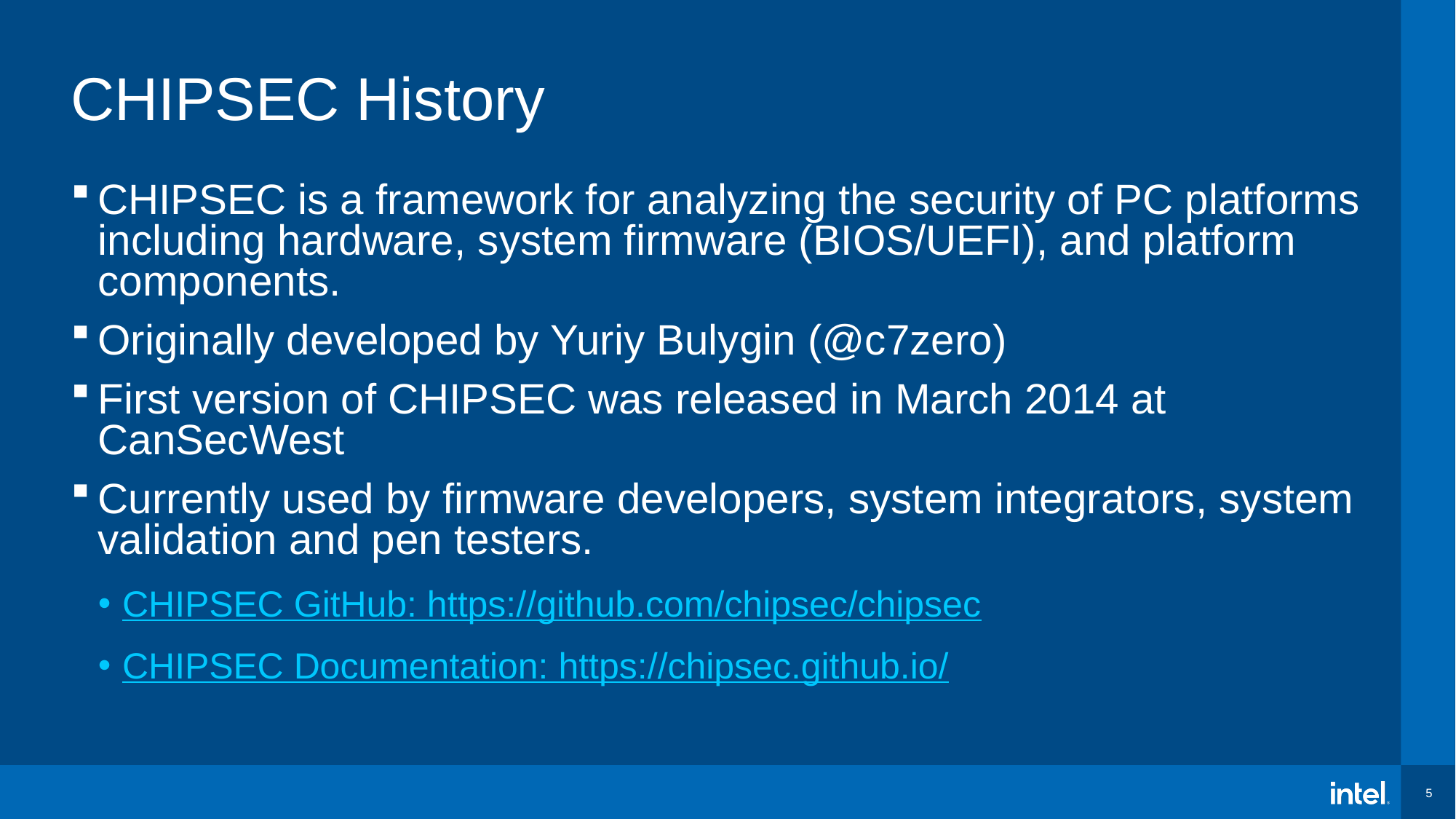

# CHIPSEC History
CHIPSEC is a framework for analyzing the security of PC platforms including hardware, system firmware (BIOS/UEFI), and platform components.
Originally developed by Yuriy Bulygin (@c7zero)
First version of CHIPSEC was released in March 2014 at CanSecWest
Currently used by firmware developers, system integrators, system validation and pen testers.
CHIPSEC GitHub: https://github.com/chipsec/chipsec
CHIPSEC Documentation: https://chipsec.github.io/